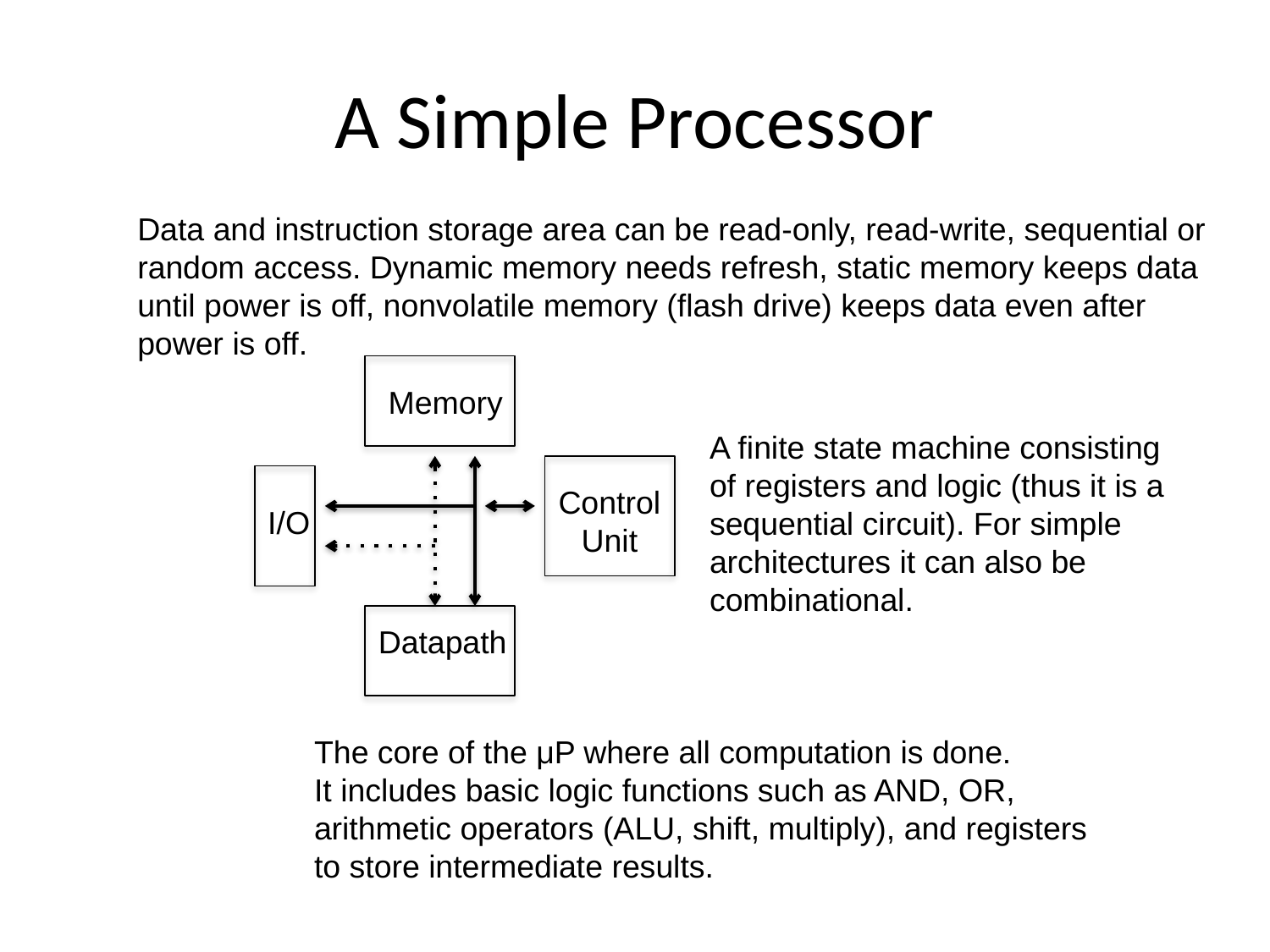

# A Simple Processor
Data and instruction storage area can be read-only, read-write, sequential or
random access. Dynamic memory needs refresh, static memory keeps data
until power is off, nonvolatile memory (flash drive) keeps data even after
power is off.

Memory

Control
Unit

I/O

Datapath
A finite state machine consisting
of registers and logic (thus it is a
sequential circuit). For simple
architectures it can also be
combinational.
The core of the μP where all computation is done.
It includes basic logic functions such as AND, OR,
arithmetic operators (ALU, shift, multiply), and registers
to store intermediate results.